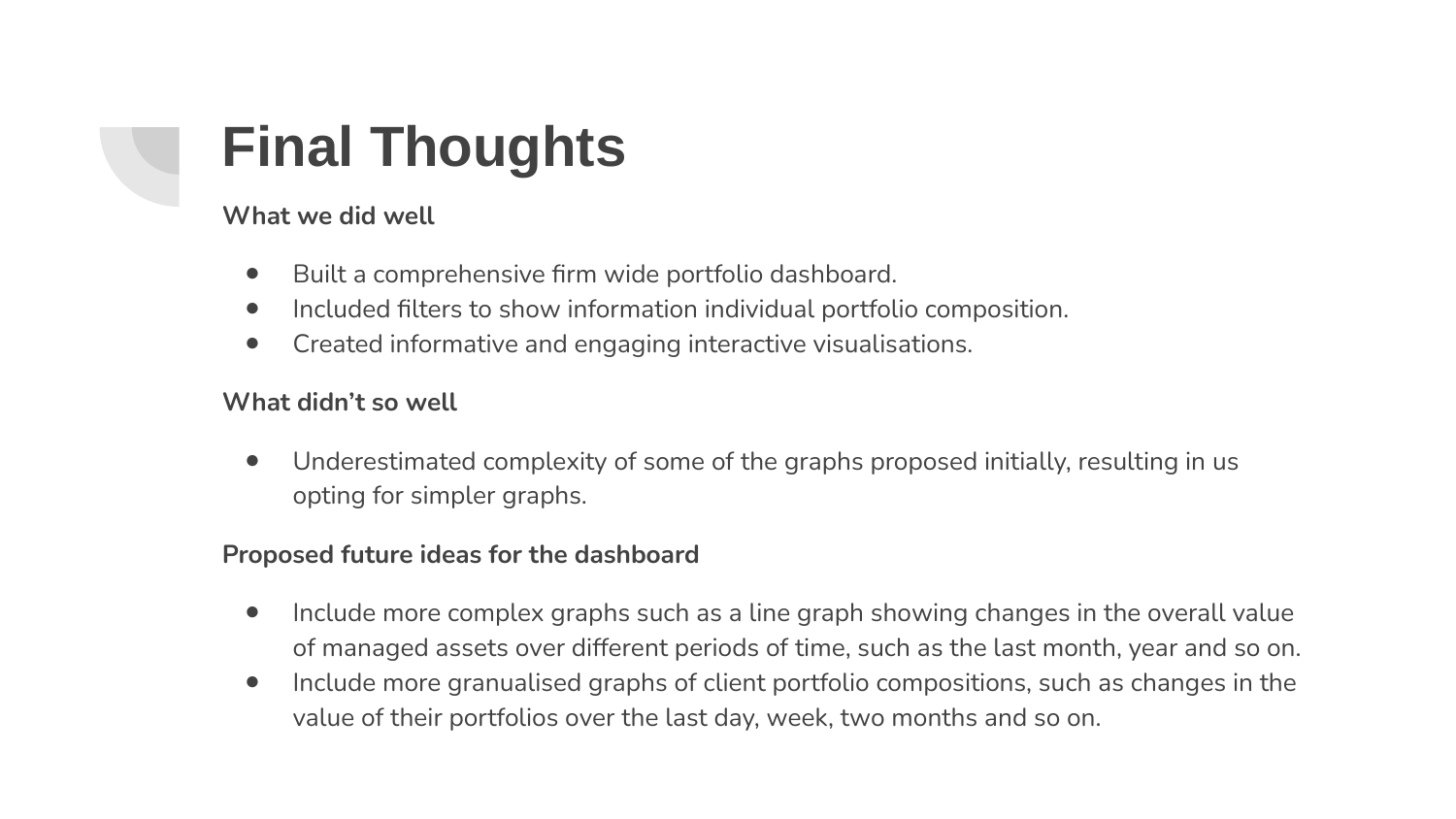

# Final Thoughts
What we did well
Built a comprehensive firm wide portfolio dashboard.
Included filters to show information individual portfolio composition.
Created informative and engaging interactive visualisations.
What didn’t so well
Underestimated complexity of some of the graphs proposed initially, resulting in us opting for simpler graphs.
Proposed future ideas for the dashboard
Include more complex graphs such as a line graph showing changes in the overall value of managed assets over different periods of time, such as the last month, year and so on.
Include more granualised graphs of client portfolio compositions, such as changes in the value of their portfolios over the last day, week, two months and so on.